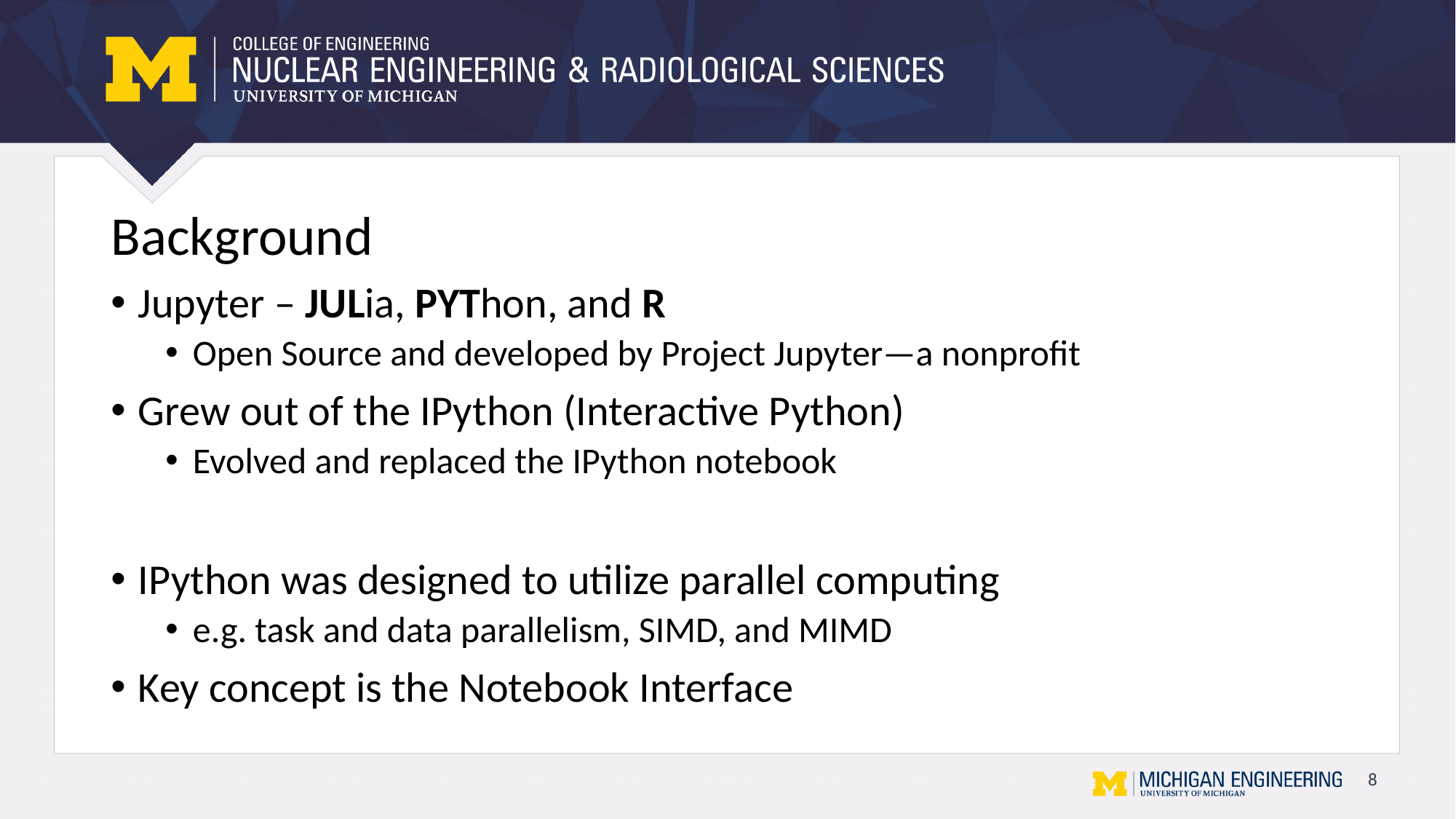

# Background
Jupyter – JULia, PYThon, and R
Open Source and developed by Project Jupyter—a nonprofit
Grew out of the IPython (Interactive Python)
Evolved and replaced the IPython notebook

IPython was designed to utilize parallel computing
e.g. task and data parallelism, SIMD, and MIMD
Key concept is the Notebook Interface